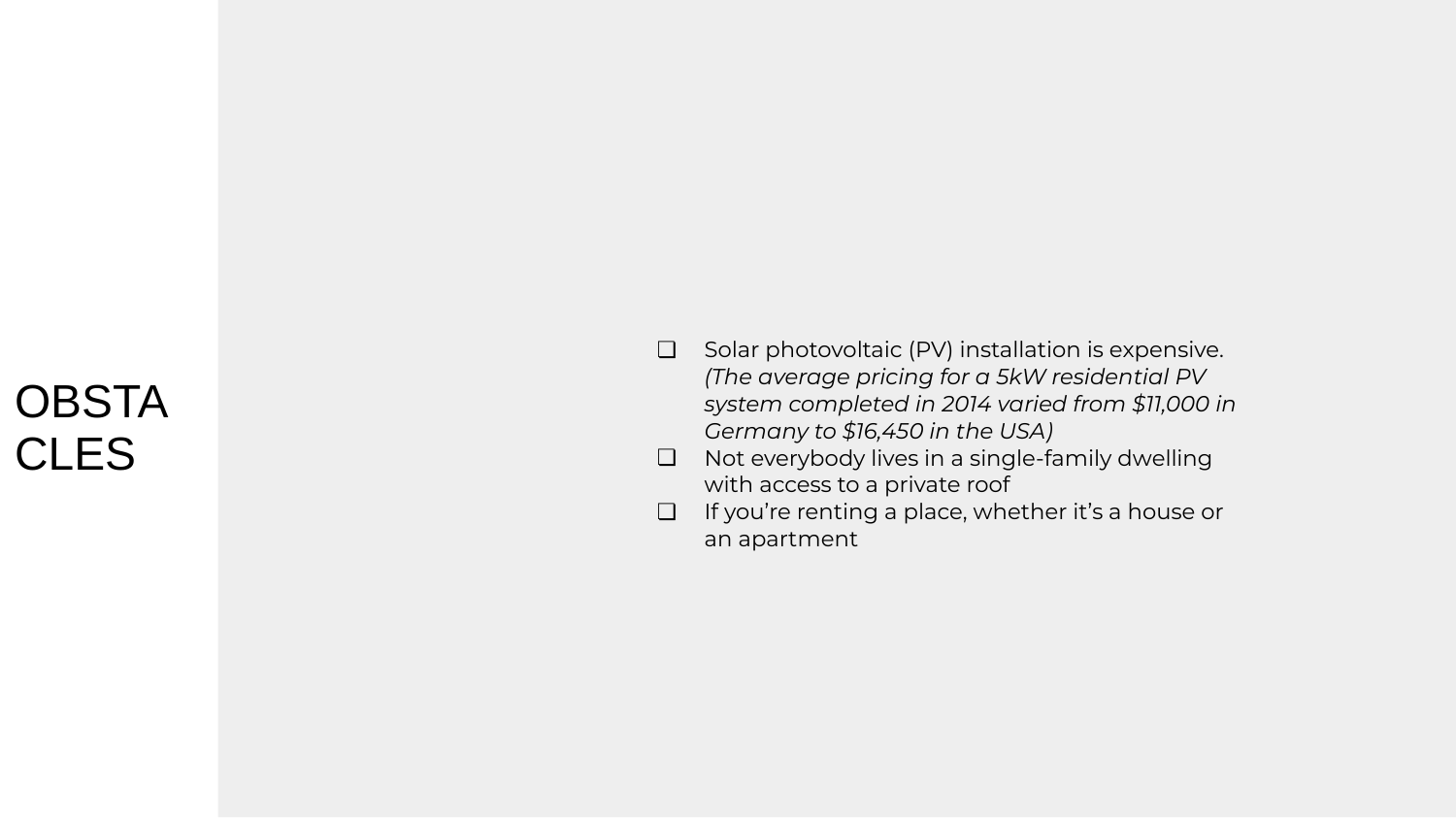

OBSTACLES

# Solar photovoltaic (PV) installation is expensive. (The average pricing for a 5kW residential PV system completed in 2014 varied from $11,000 in Germany to $16,450 in the USA)
Not everybody lives in a single-family dwelling with access to a private roof
If you’re renting a place, whether it’s a house or an apartment